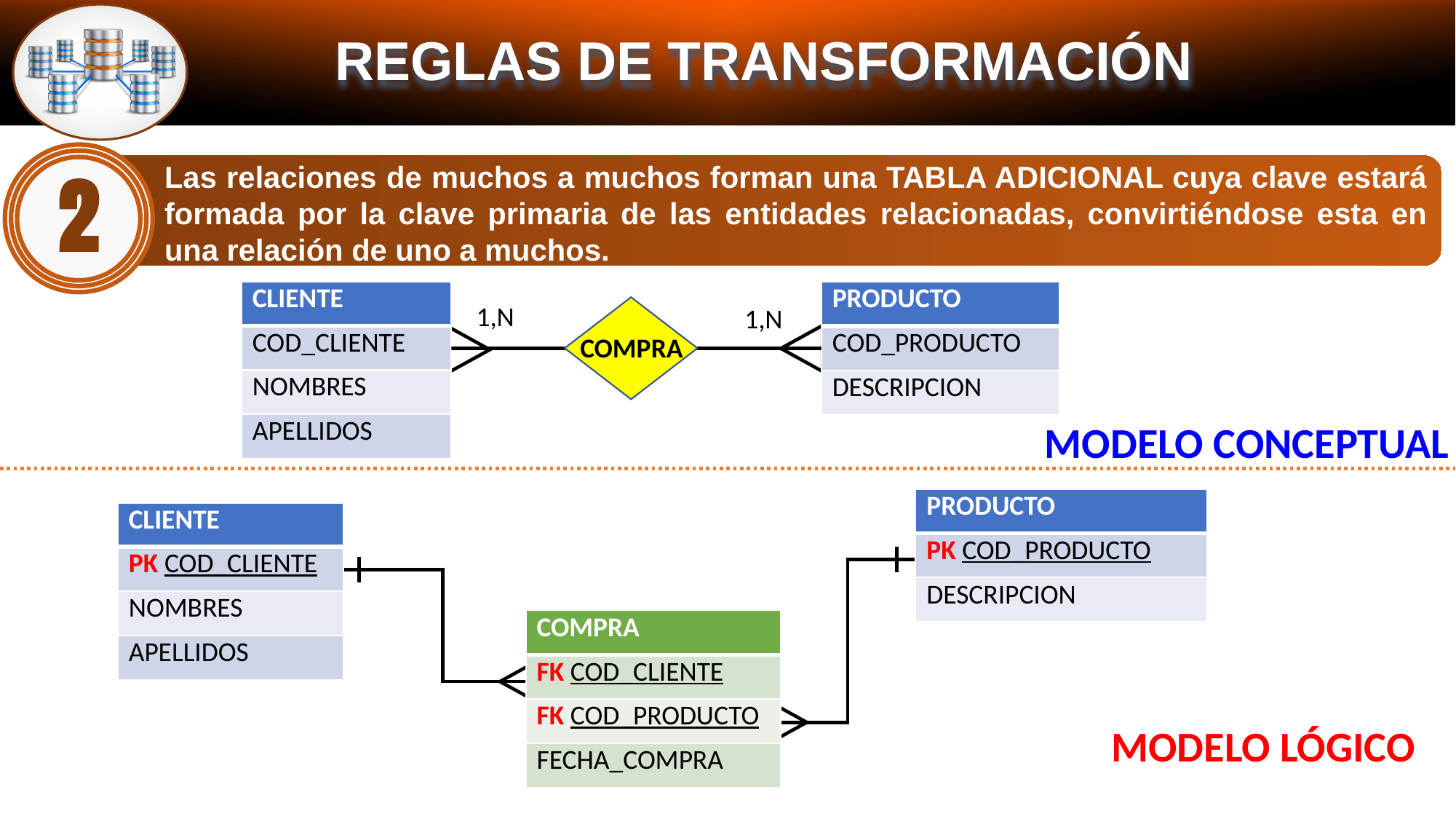

REGLAS DE TRANSFORMACIÓN

Las relaciones de muchos a muchos forman una TABLA ADICIONAL cuya clave estará formada por la clave primaria de las entidades relacionadas, convirtiéndose esta en una relación de uno a muchos.

2
| CLIENTE |
| --- |
| COD\_CLIENTE |
| NOMBRES |
| APELLIDOS |
| PRODUCTO |
| --- |
| COD\_PRODUCTO |
| DESCRIPCION |
1,N
1,N

COMPRA

MODELO CONCEPTUAL
| PRODUCTO |
| --- |
| PK COD\_PRODUCTO |
| DESCRIPCION |
| CLIENTE |
| --- |
| PK COD\_CLIENTE |
| NOMBRES |
| APELLIDOS |
| COMPRA |
| --- |
| FK COD\_CLIENTE |
| FK COD\_PRODUCTO |
| FECHA\_COMPRA |

MODELO LÓGICO